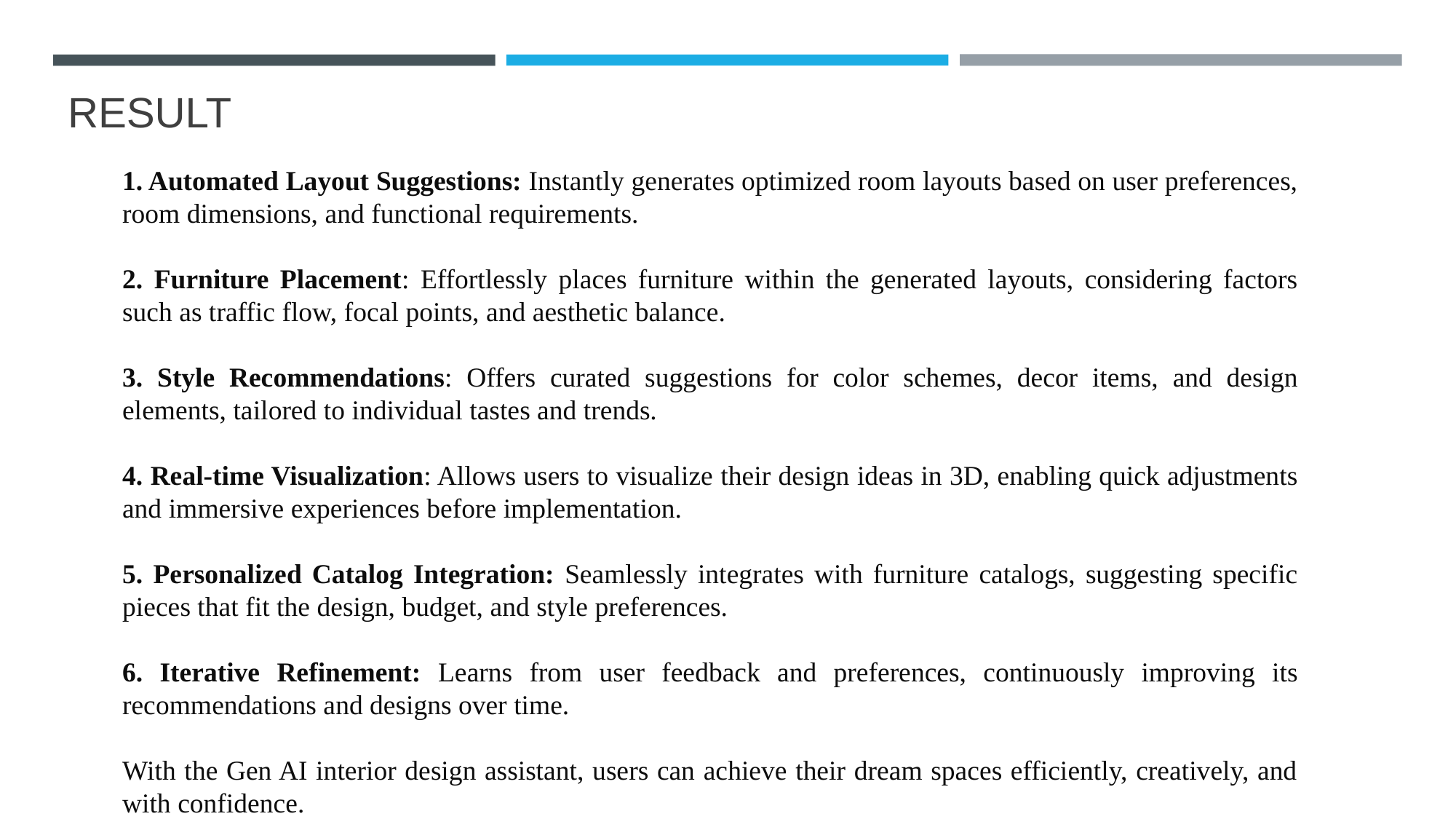

# RESULT
1. Automated Layout Suggestions: Instantly generates optimized room layouts based on user preferences, room dimensions, and functional requirements.

2. Furniture Placement: Effortlessly places furniture within the generated layouts, considering factors such as traffic flow, focal points, and aesthetic balance.

3. Style Recommendations: Offers curated suggestions for color schemes, decor items, and design elements, tailored to individual tastes and trends.

4. Real-time Visualization: Allows users to visualize their design ideas in 3D, enabling quick adjustments and immersive experiences before implementation.

5. Personalized Catalog Integration: Seamlessly integrates with furniture catalogs, suggesting specific pieces that fit the design, budget, and style preferences.

6. Iterative Refinement: Learns from user feedback and preferences, continuously improving its recommendations and designs over time.

With the Gen AI interior design assistant, users can achieve their dream spaces efficiently, creatively, and with confidence.